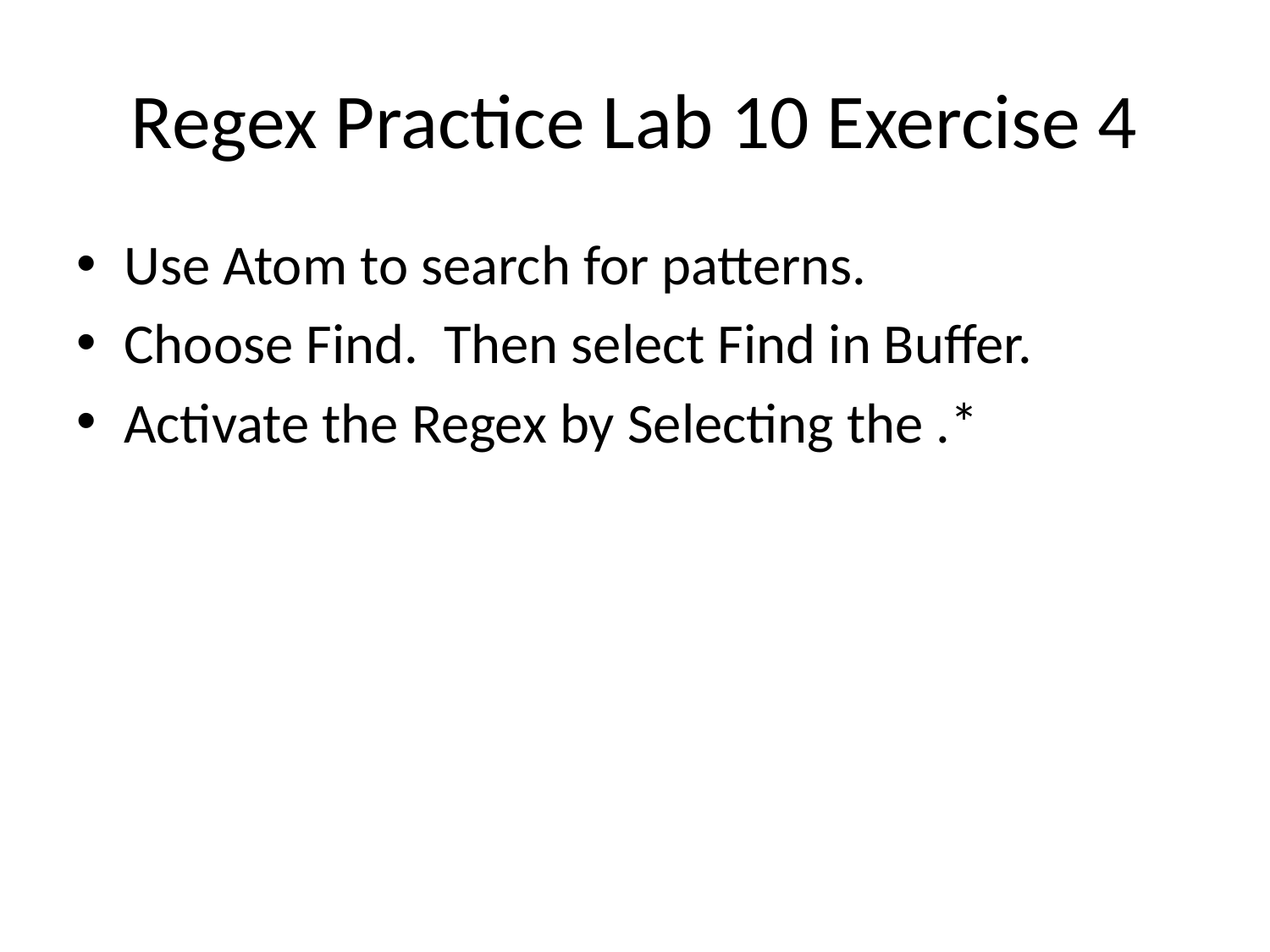

# Regex Practice Lab 10 Exercise 4
Use Atom to search for patterns.
Choose Find.  Then select Find in Buffer.
Activate the Regex by Selecting the .*